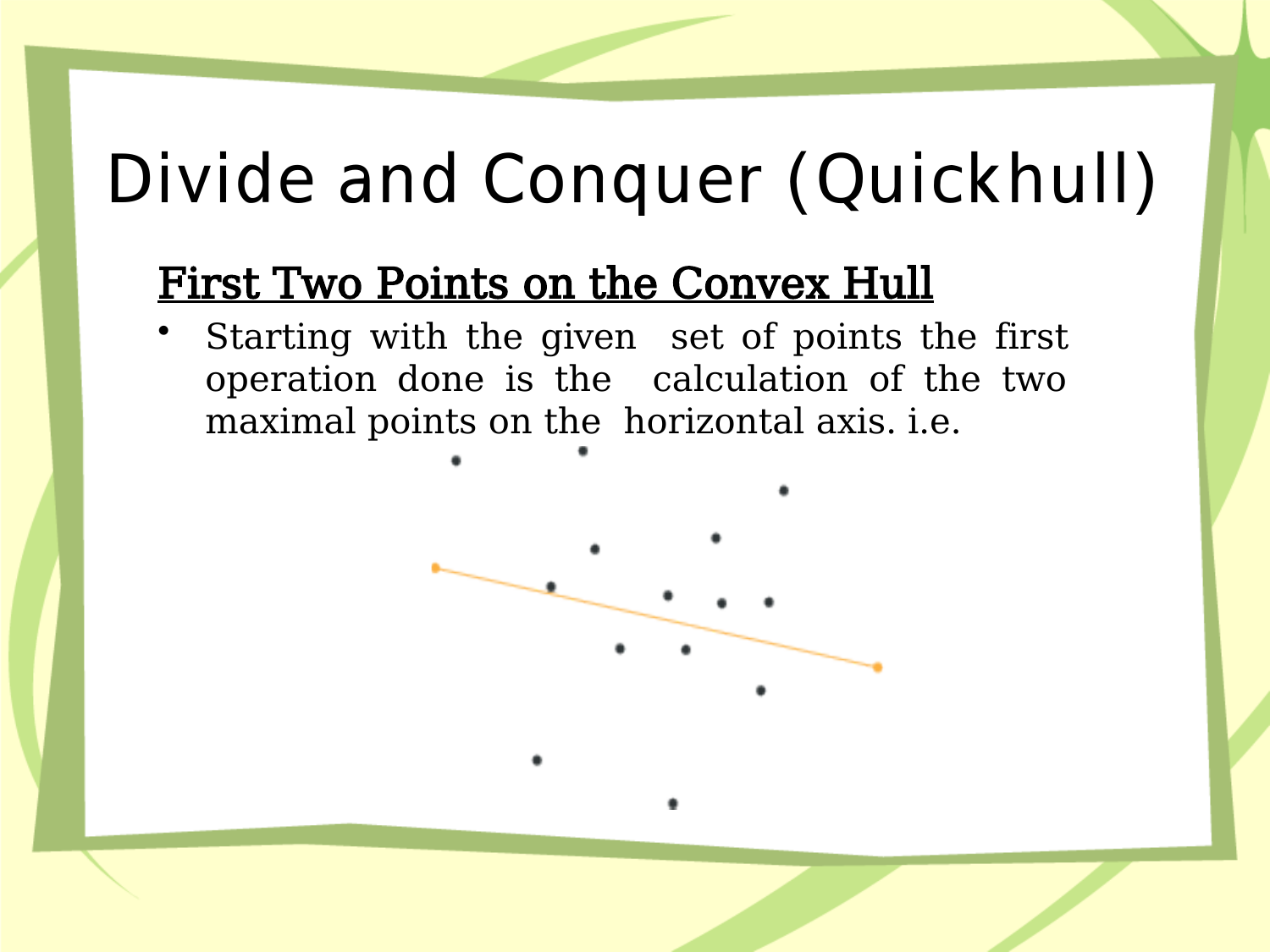

# Divide and Conquer (Quickhull)
First Two Points on the Convex Hull
Starting with the given  set of points the first  operation done is the  calculation of the two  maximal points on the  horizontal axis. i.e.